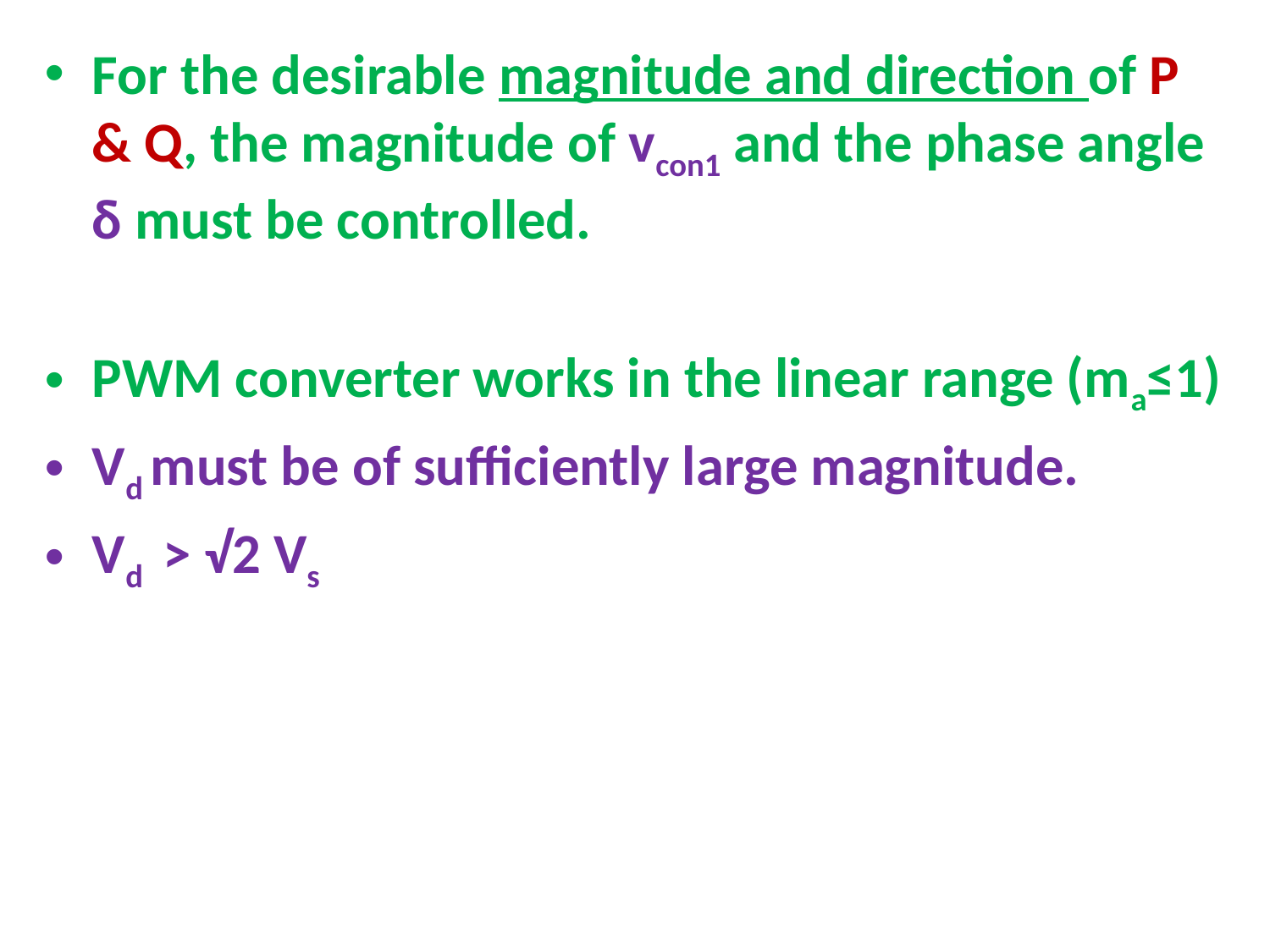

For the desirable magnitude and direction of P & Q, the magnitude of vcon1 and the phase angle δ must be controlled.

PWM converter works in the linear range (ma≤1)
Vd must be of sufficiently large magnitude.
Vd  > √2 Vs